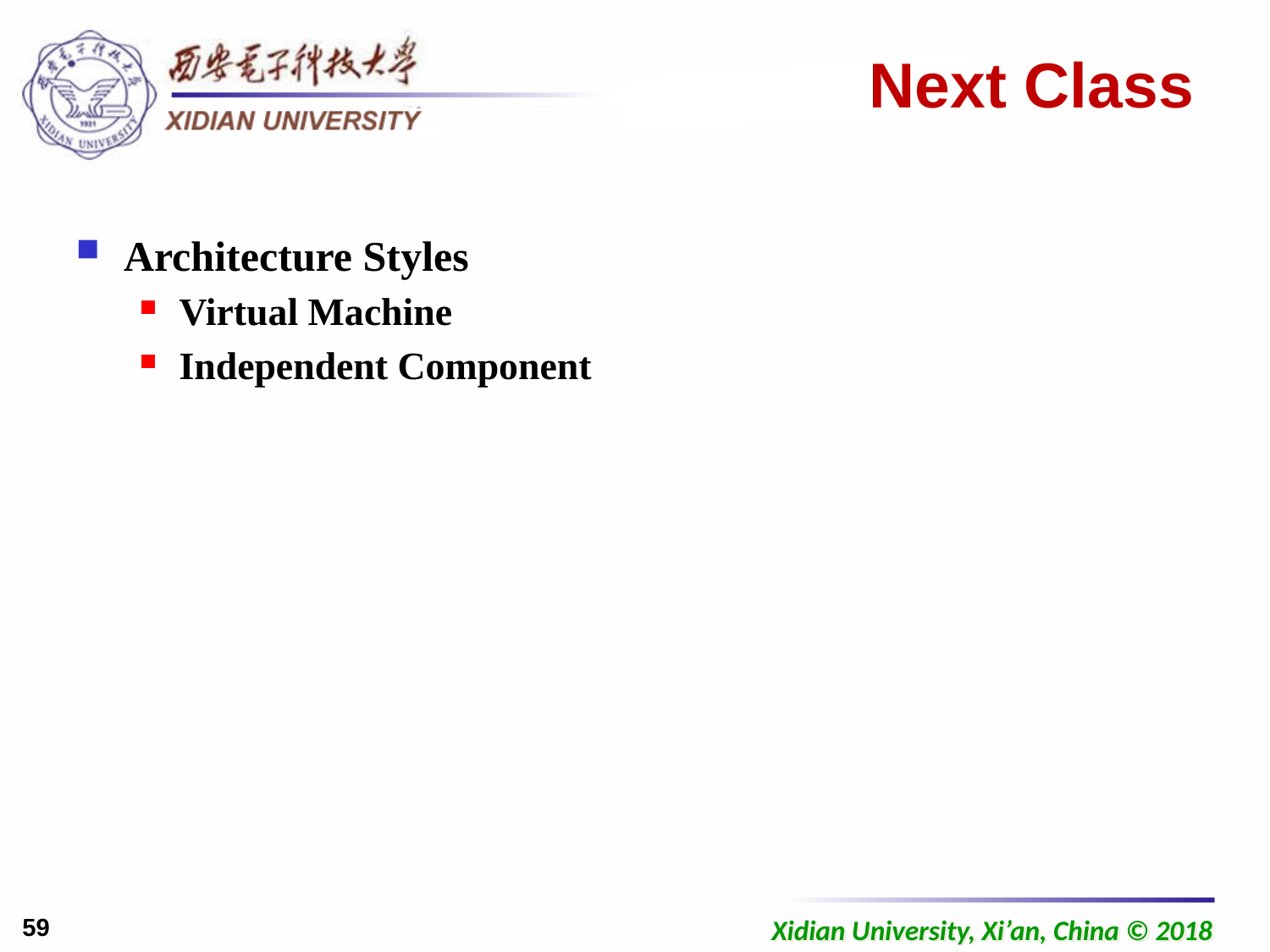

# Next Class
Architecture Styles
Virtual Machine
Independent Component